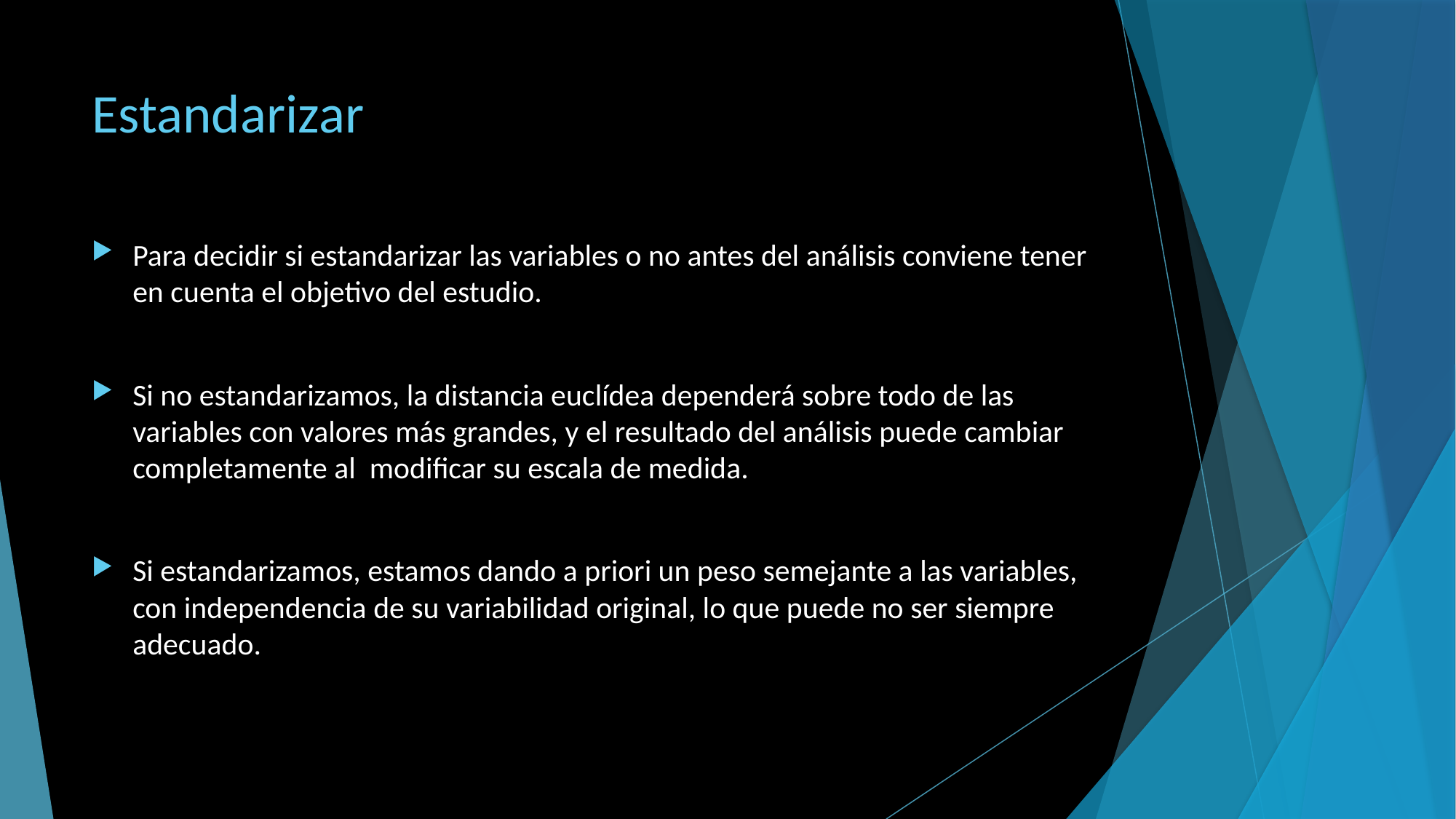

# Estandarizar
Para decidir si estandarizar las variables o no antes del análisis conviene tener en cuenta el objetivo del estudio.

Si no estandarizamos, la distancia euclídea dependerá sobre todo de las variables con valores más grandes, y el resultado del análisis puede cambiar completamente al  modificar su escala de medida.

Si estandarizamos, estamos dando a priori un peso semejante a las variables, con independencia de su variabilidad original, lo que puede no ser siempre adecuado.